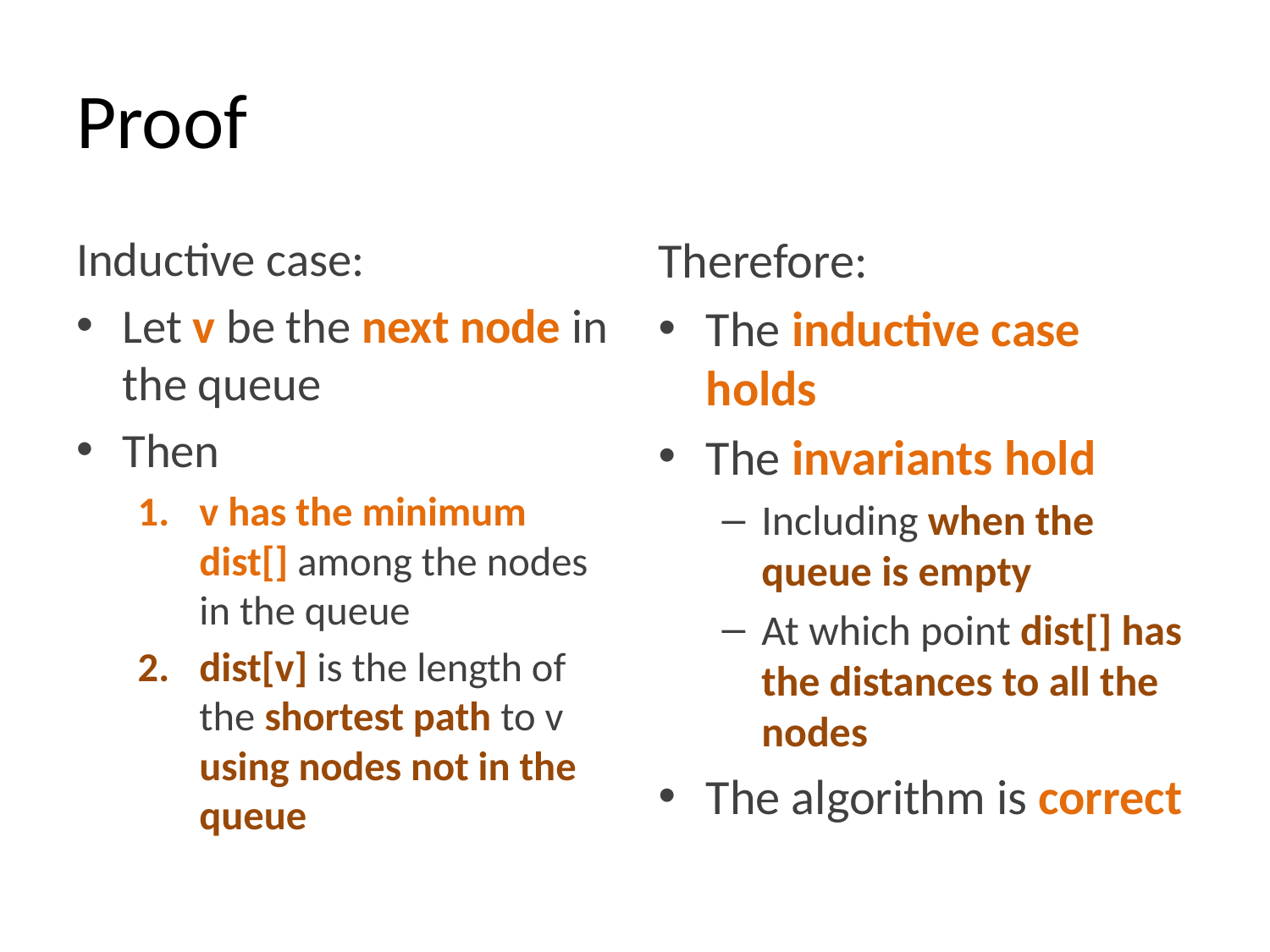

# Proof
Inductive case:
Let v be the next node in the queue
Then
v has the minimum dist[] among the nodes in the queue
dist[v] is the length of the shortest path to v using nodes not in the queue

Therefore:
The inductive case holds
The invariants hold
Including when the queue is empty
At which point dist[] has the distances to all the nodes
The algorithm is correct